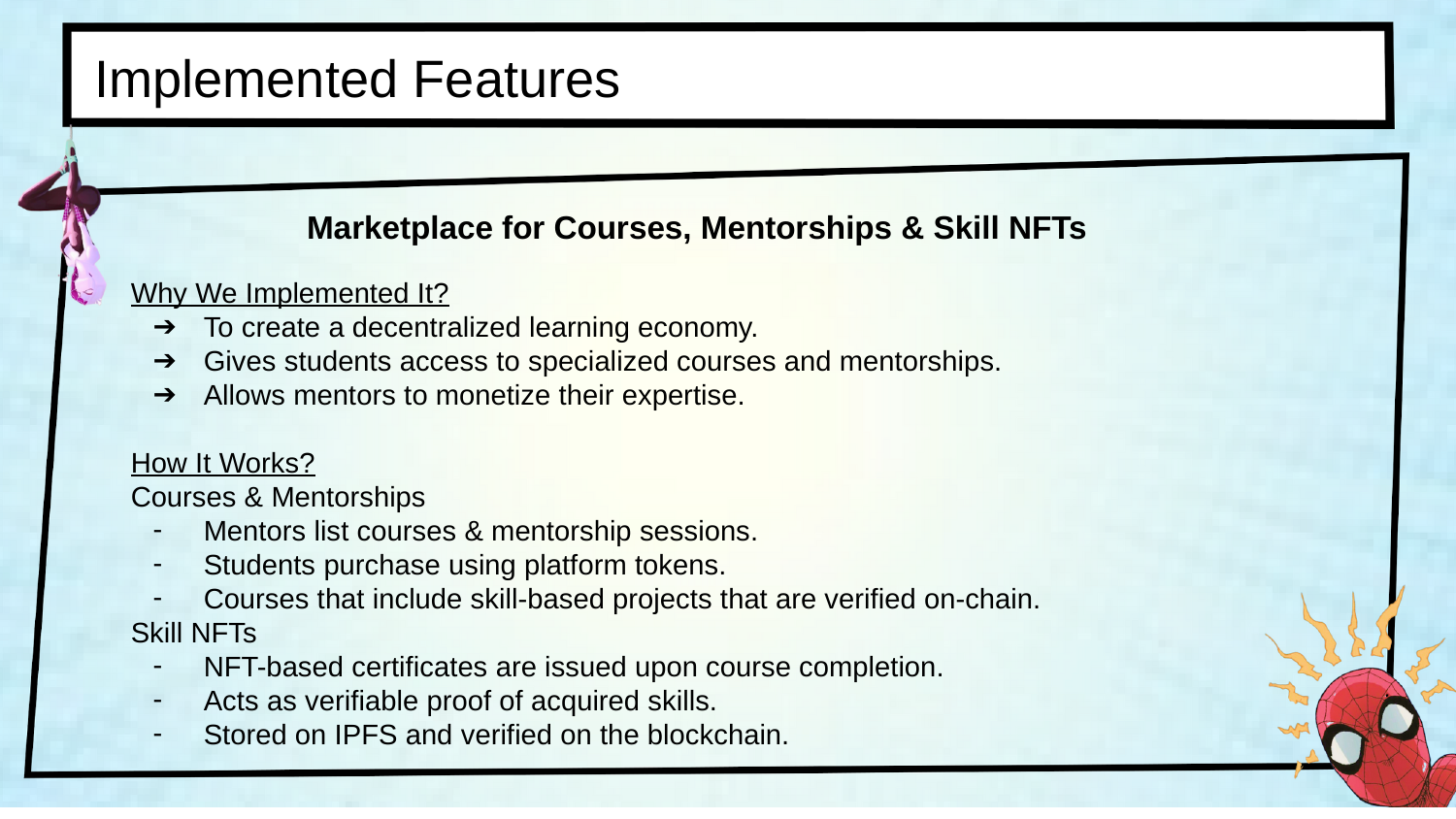

Implemented Features

Marketplace for Courses, Mentorships & Skill NFTs

Why We Implemented It?
To create a decentralized learning economy.
Gives students access to specialized courses and mentorships.
Allows mentors to monetize their expertise.

How It Works?
Courses & Mentorships
Mentors list courses & mentorship sessions.
Students purchase using platform tokens.
Courses that include skill-based projects that are verified on-chain.
Skill NFTs
NFT-based certificates are issued upon course completion.
Acts as verifiable proof of acquired skills.
Stored on IPFS and verified on the blockchain.